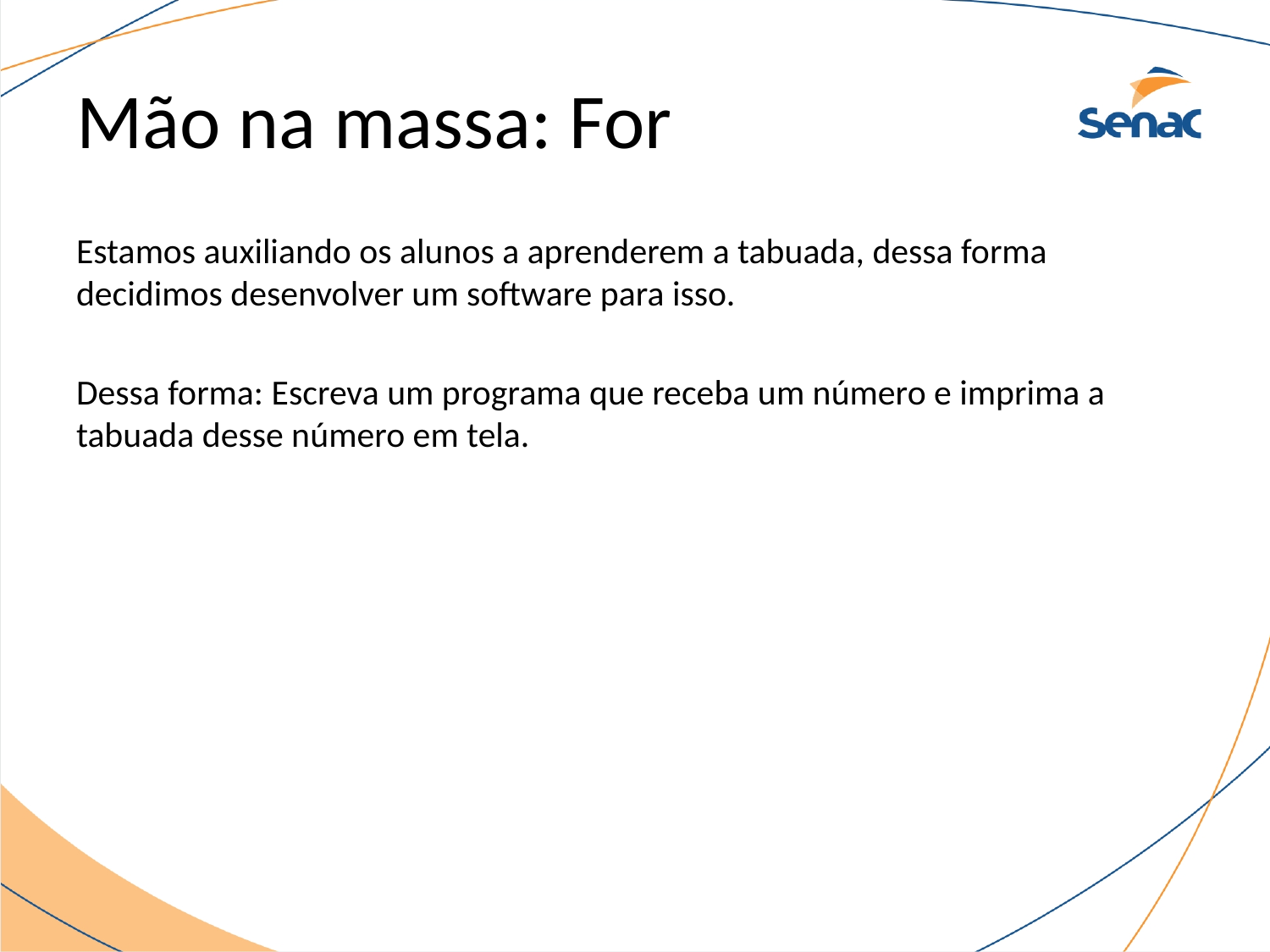

# Mão na massa: For
Estamos auxiliando os alunos a aprenderem a tabuada, dessa forma decidimos desenvolver um software para isso.

Dessa forma: Escreva um programa que receba um número e imprima a tabuada desse número em tela.